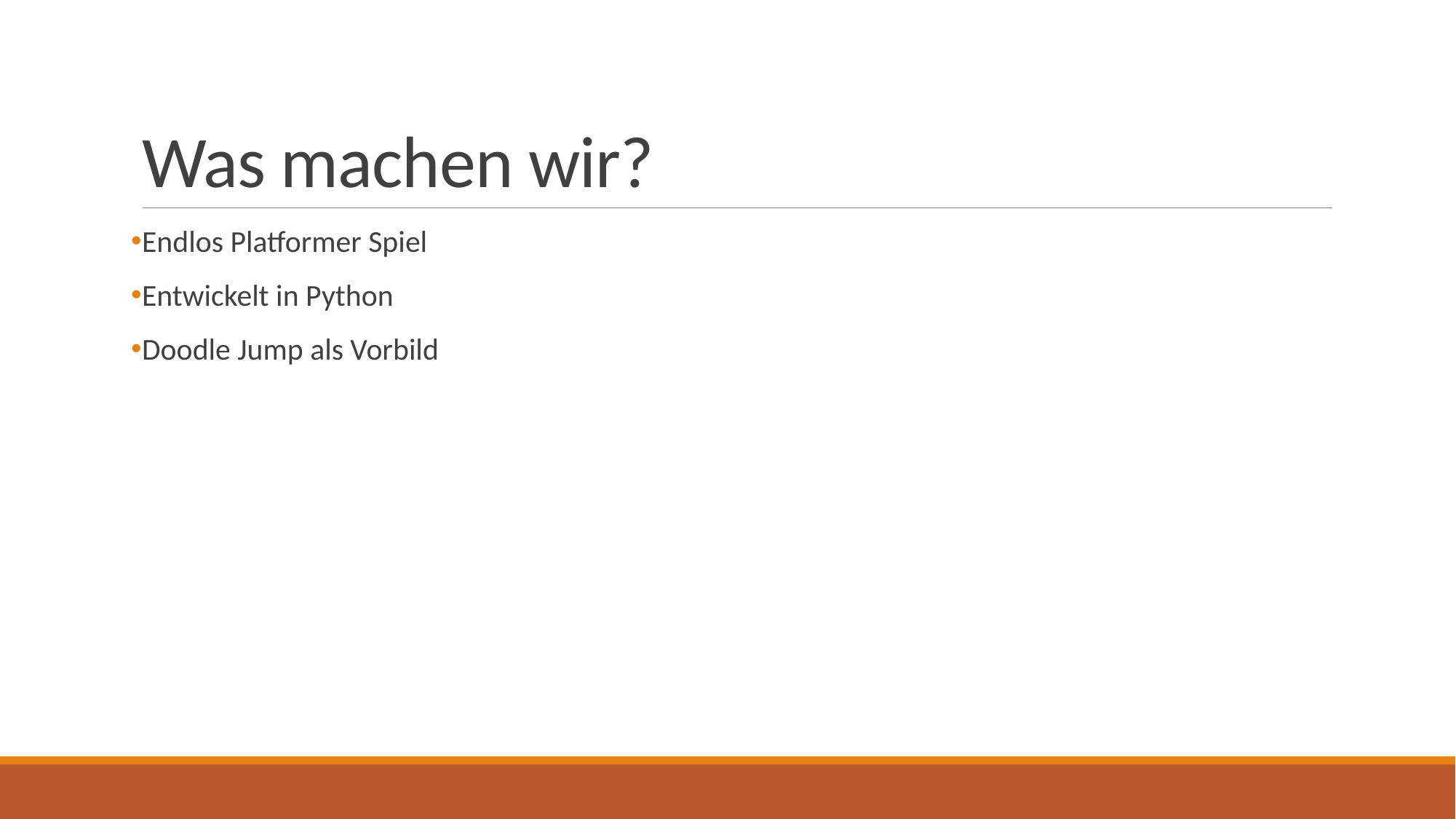

# Was machen wir?
Endlos Platformer Spiel
Entwickelt in Python
Doodle Jump als Vorbild